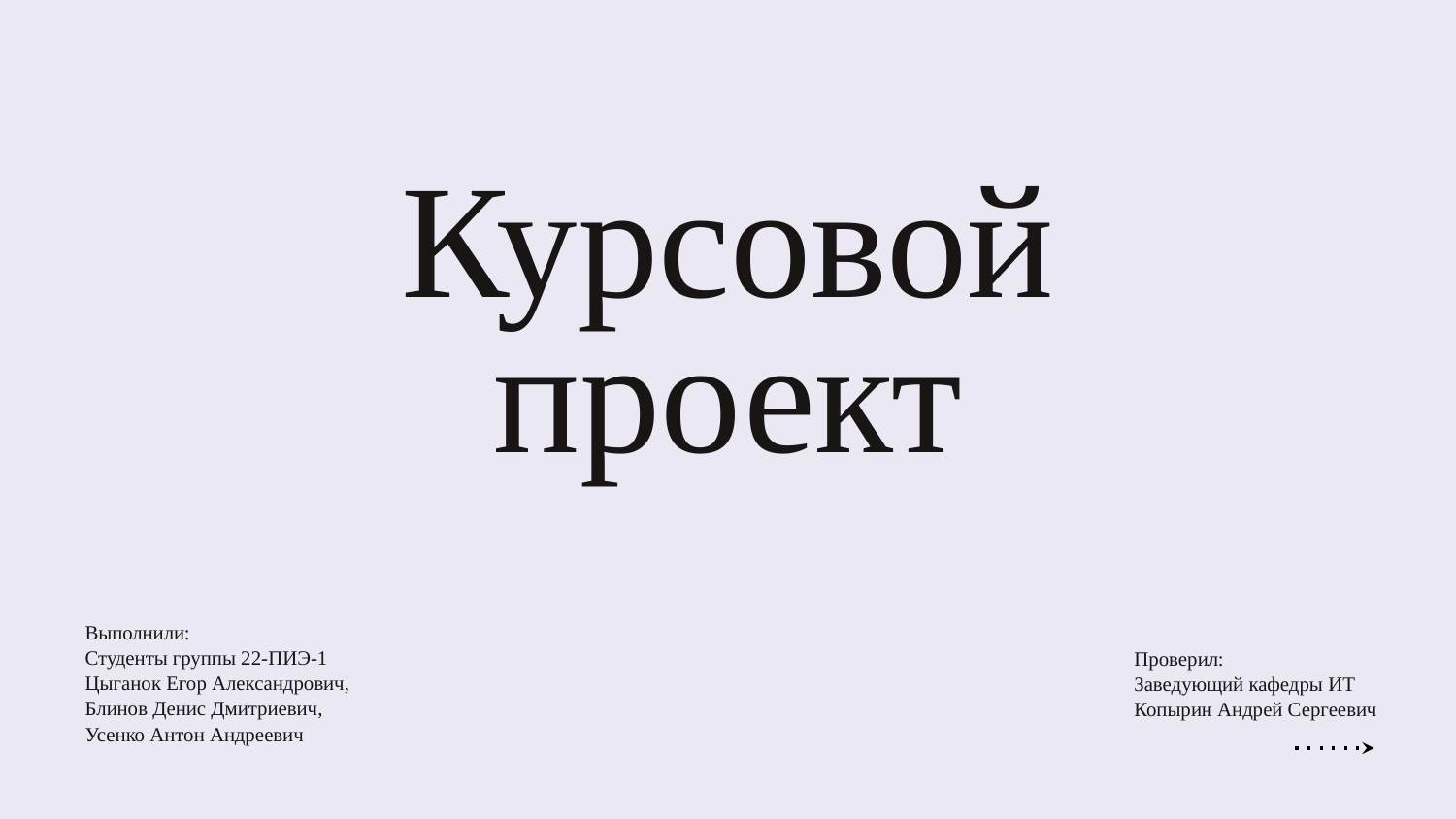

Курсовой проект
Выполнили:
Студенты группы 22-ПИЭ-1
Цыганок Егор Александрович,
Блинов Денис Дмитриевич,
Усенко Антон Андреевич
Проверил:
Заведующий кафедры ИТ
Копырин Андрей Сергеевич